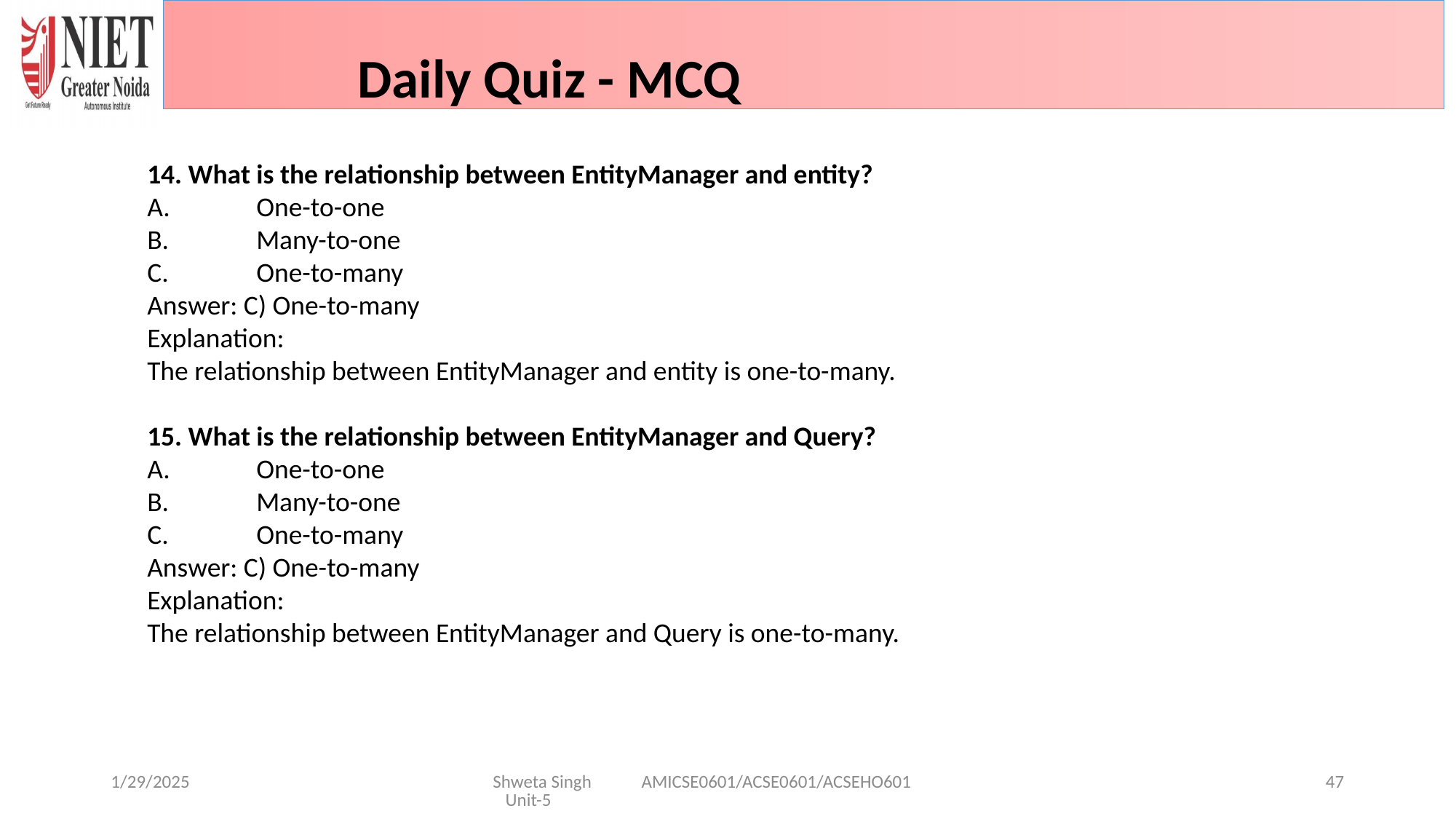

Daily Quiz - MCQ
14. What is the relationship between EntityManager and entity?
A.	One-to-one
B.	Many-to-one
C.	One-to-many
Answer: C) One-to-many
Explanation:
The relationship between EntityManager and entity is one-to-many.

15. What is the relationship between EntityManager and Query?
A.	One-to-one
B.	Many-to-one
C.	One-to-many
Answer: C) One-to-many
Explanation:
The relationship between EntityManager and Query is one-to-many.

1/29/2025
Shweta Singh            AMICSE0601/ACSE0601/ACSEHO601               Unit-5
47